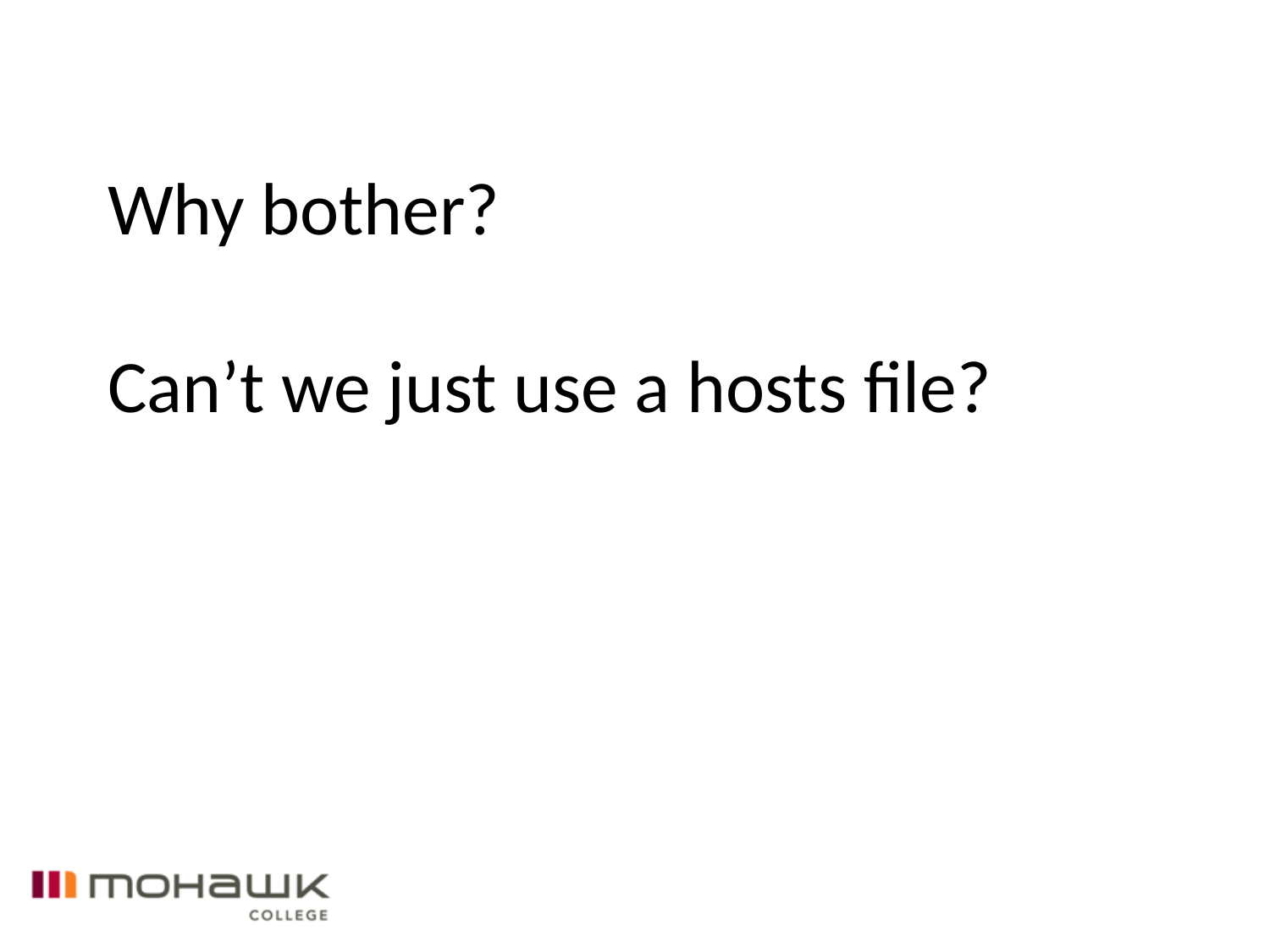

# Why bother? Can’t we just use a hosts file?